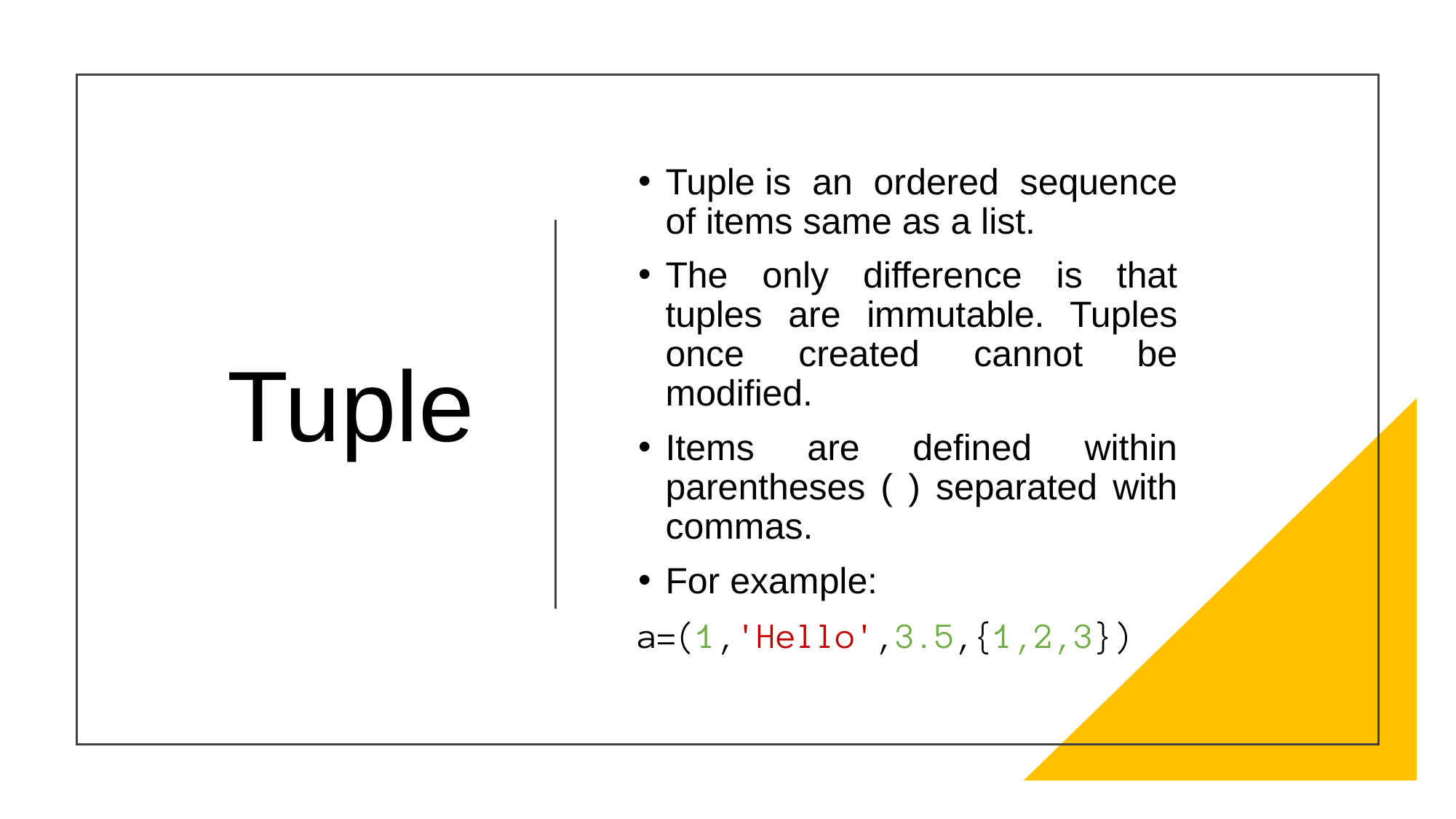

# Tuple
Tuple is an ordered sequence of items same as a list.
The only difference is that tuples are immutable. Tuples once created cannot be modified.
Items are defined within parentheses ( ) separated with commas.
For example:
a=(1,'Hello',3.5,{1,2,3})